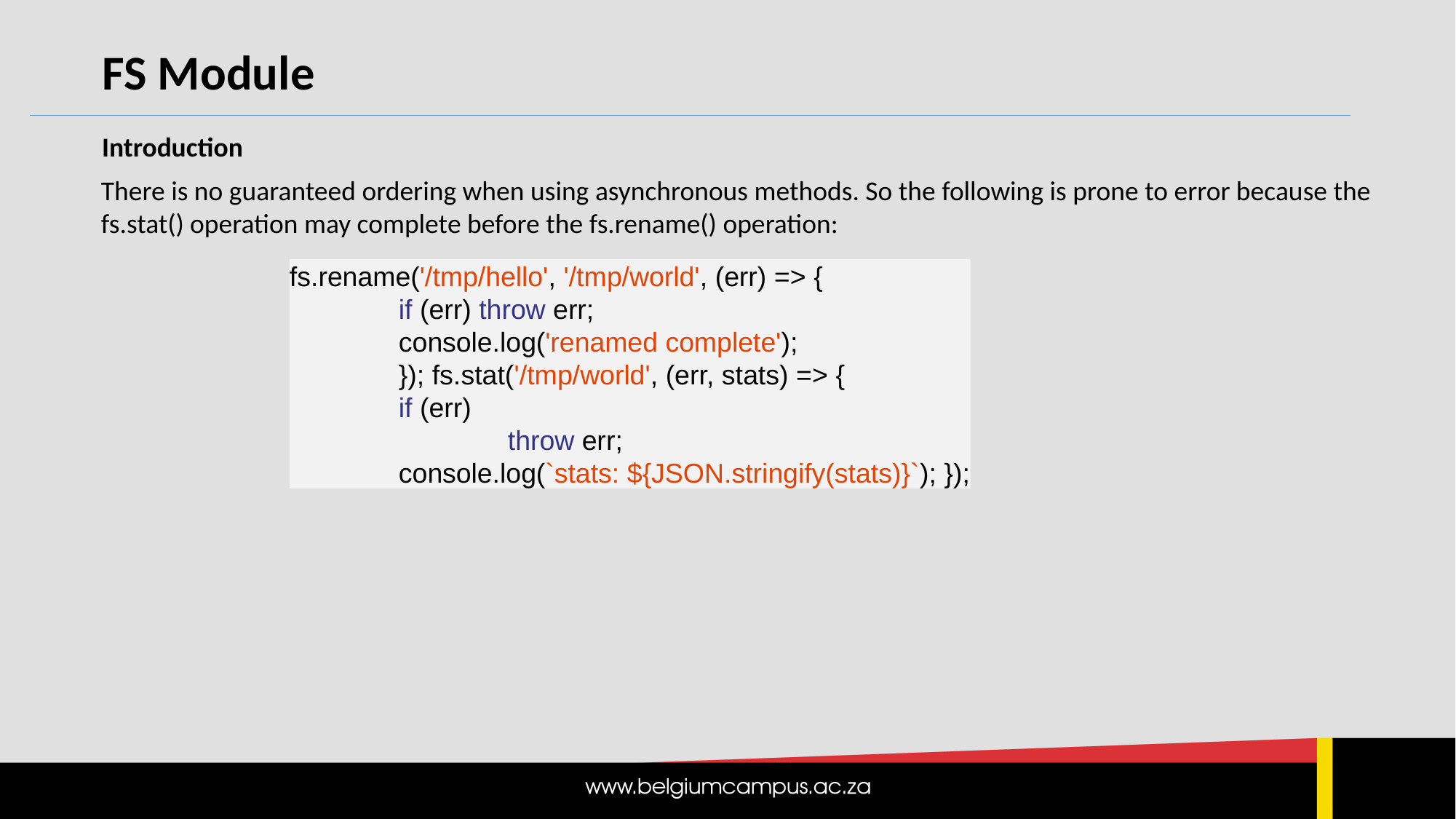

FS Module
Introduction
There is no guaranteed ordering when using asynchronous methods. So the following is prone to error because the fs.stat() operation may complete before the fs.rename() operation:
fs.rename('/tmp/hello', '/tmp/world', (err) => {
	if (err) throw err;
	console.log('renamed complete');
	}); fs.stat('/tmp/world', (err, stats) => {
	if (err)
		throw err;
	console.log(`stats: ${JSON.stringify(stats)}`); });